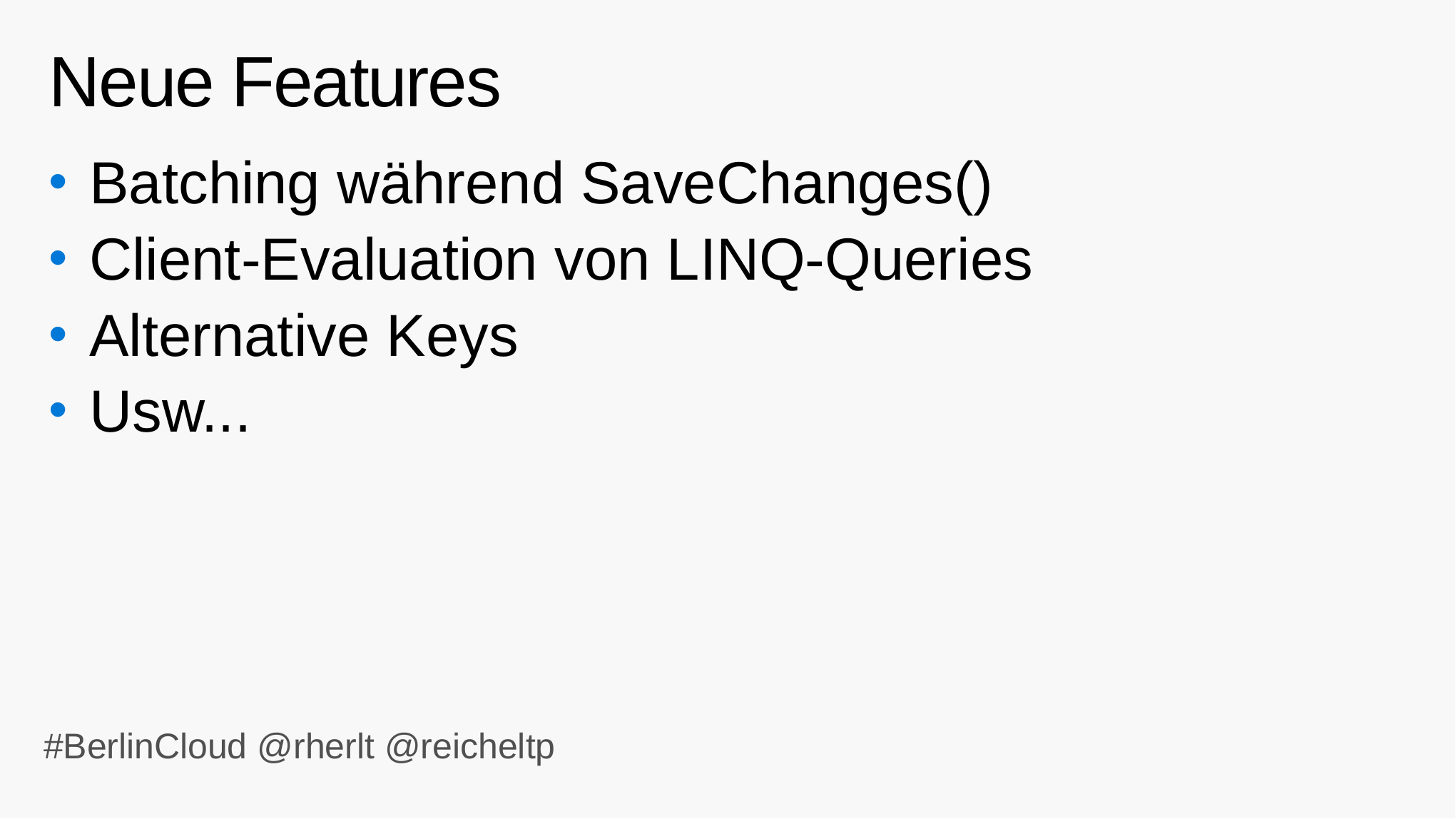

# Neue Features
Batching während SaveChanges()
Client-Evaluation von LINQ-Queries
Alternative Keys
Usw...